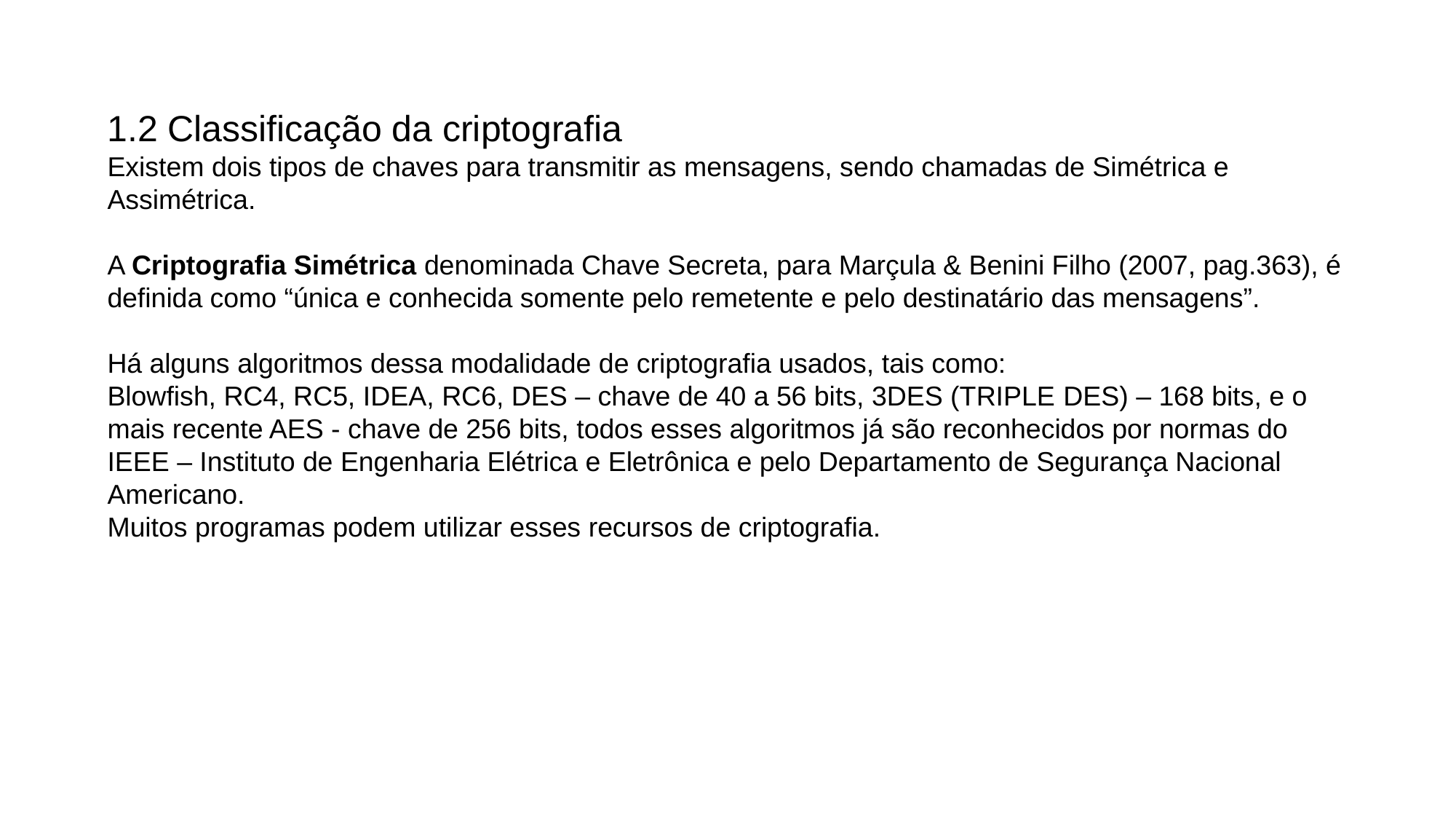

1.2 Classificação da criptografia
Existem dois tipos de chaves para transmitir as mensagens, sendo chamadas de Simétrica e Assimétrica.

A Criptografia Simétrica denominada Chave Secreta, para Marçula & Benini Filho (2007, pag.363), é definida como “única e conhecida somente pelo remetente e pelo destinatário das mensagens”.

Há alguns algoritmos dessa modalidade de criptografia usados, tais como:
Blowfish, RC4, RC5, IDEA, RC6, DES – chave de 40 a 56 bits, 3DES (TRIPLE DES) – 168 bits, e o mais recente AES - chave de 256 bits, todos esses algoritmos já são reconhecidos por normas do IEEE – Instituto de Engenharia Elétrica e Eletrônica e pelo Departamento de Segurança Nacional Americano.
Muitos programas podem utilizar esses recursos de criptografia.